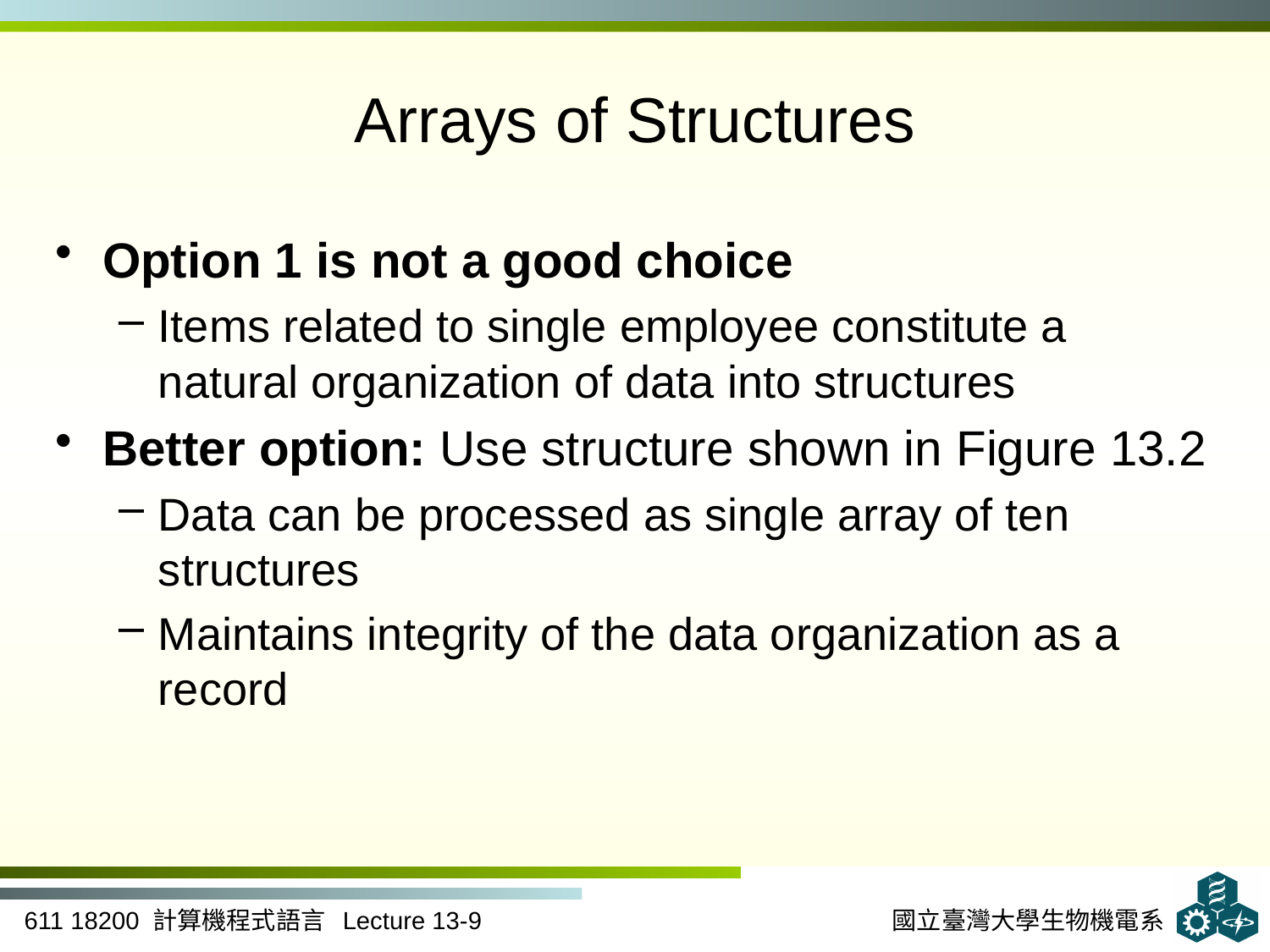

# Arrays of Structures
Option 1 is not a good choice
Items related to single employee constitute a natural organization of data into structures
Better option: Use structure shown in Figure 13.2
Data can be processed as single array of ten structures
Maintains integrity of the data organization as a record